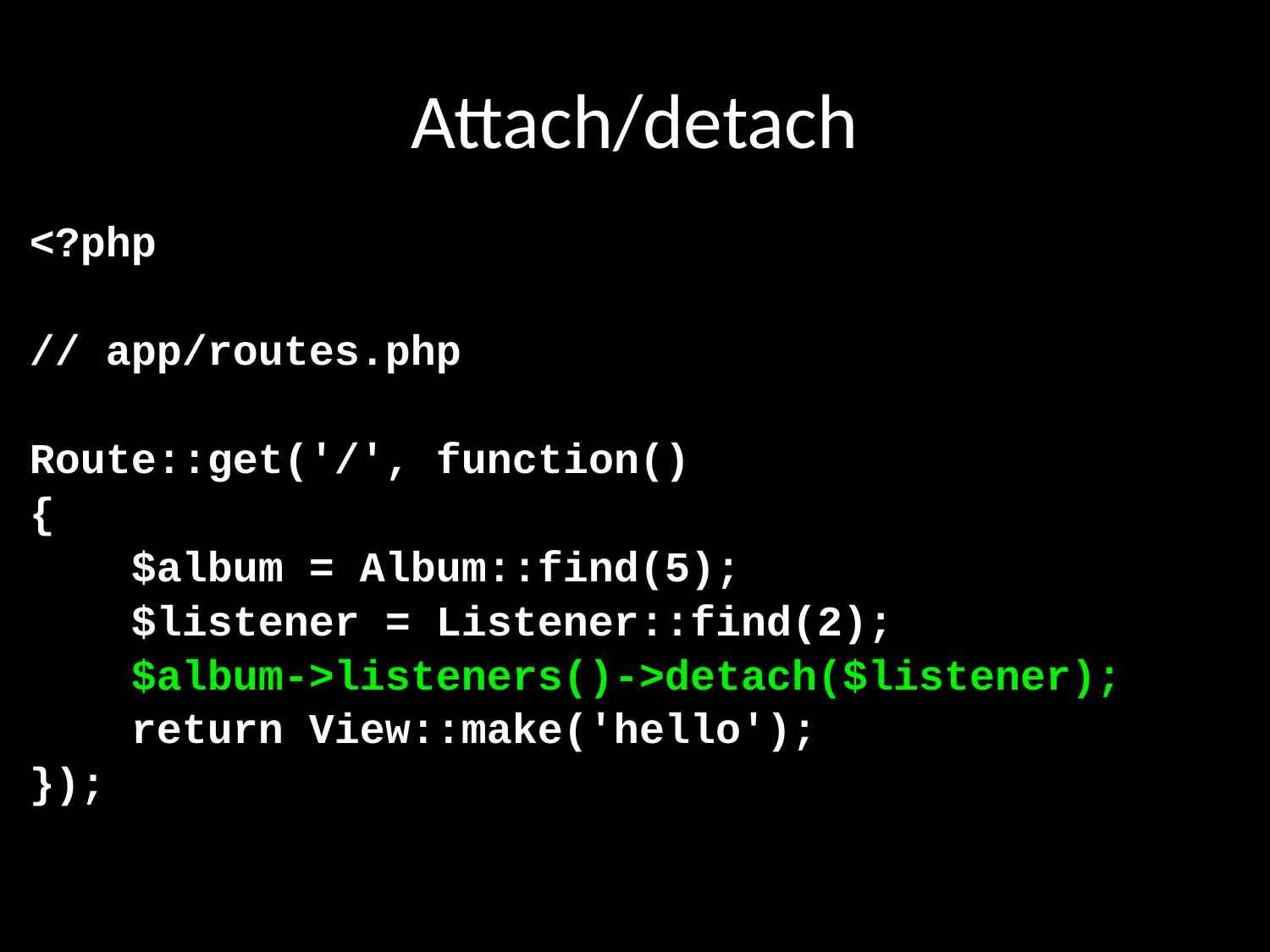

# Attach/detach
<?php

// app/routes.php

Route::get('/', function()
{
    $album = Album::find(5);
    $listener = Listener::find(2);
    $album->listeners()->detach($listener);
    return View::make('hello');
});